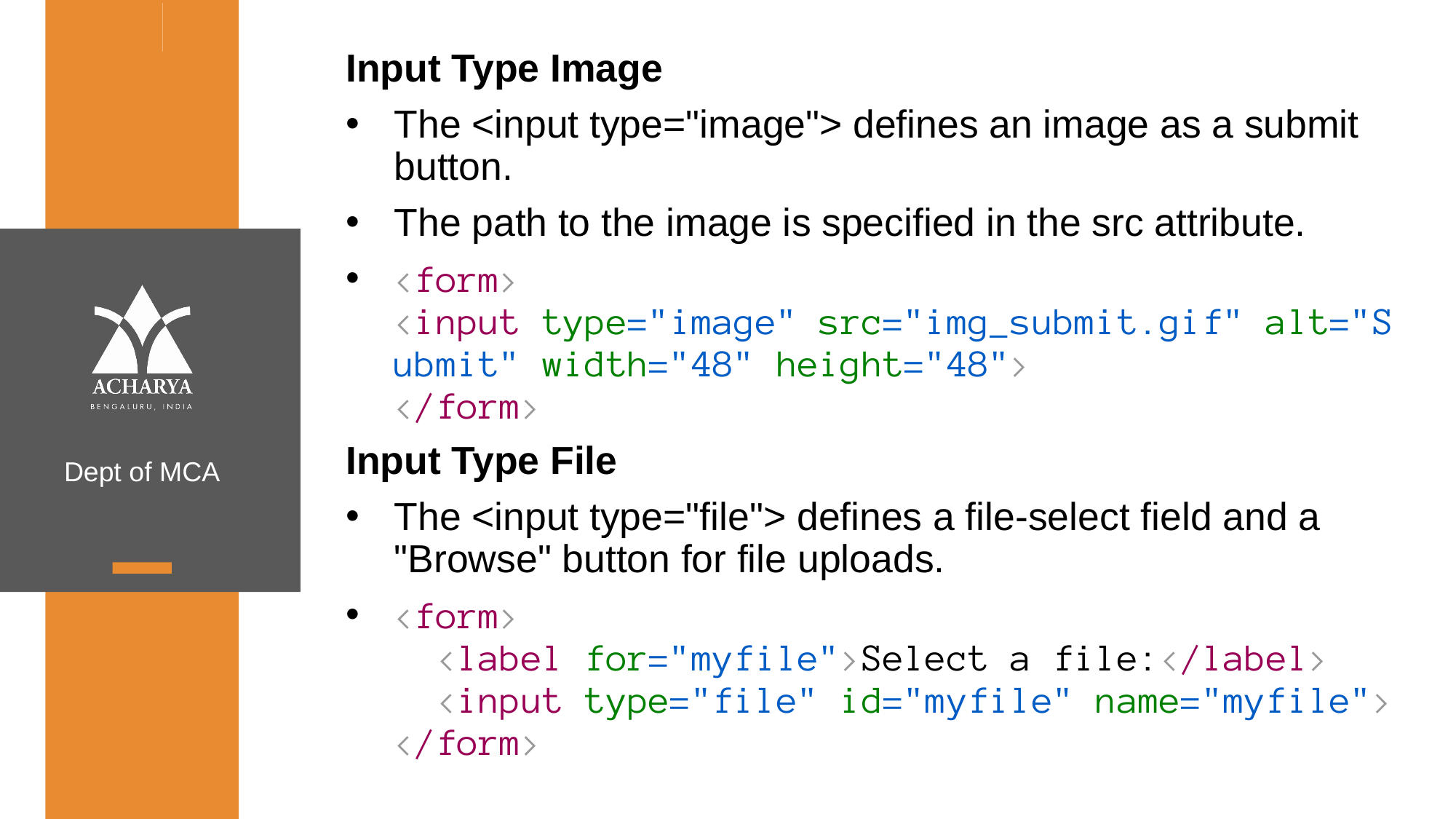

Input Type Image
The <input type="image"> defines an image as a submit button.
The path to the image is specified in the src attribute.
<form>
<input type="image" src="img_submit.gif" alt="Submit" width="48" height="48">
</form>
Input Type File
The <input type="file"> defines a file-select field and a "Browse" button for file uploads.
<form>
  <label for="myfile">Select a file:</label>
  <input type="file" id="myfile" name="myfile">
</form>